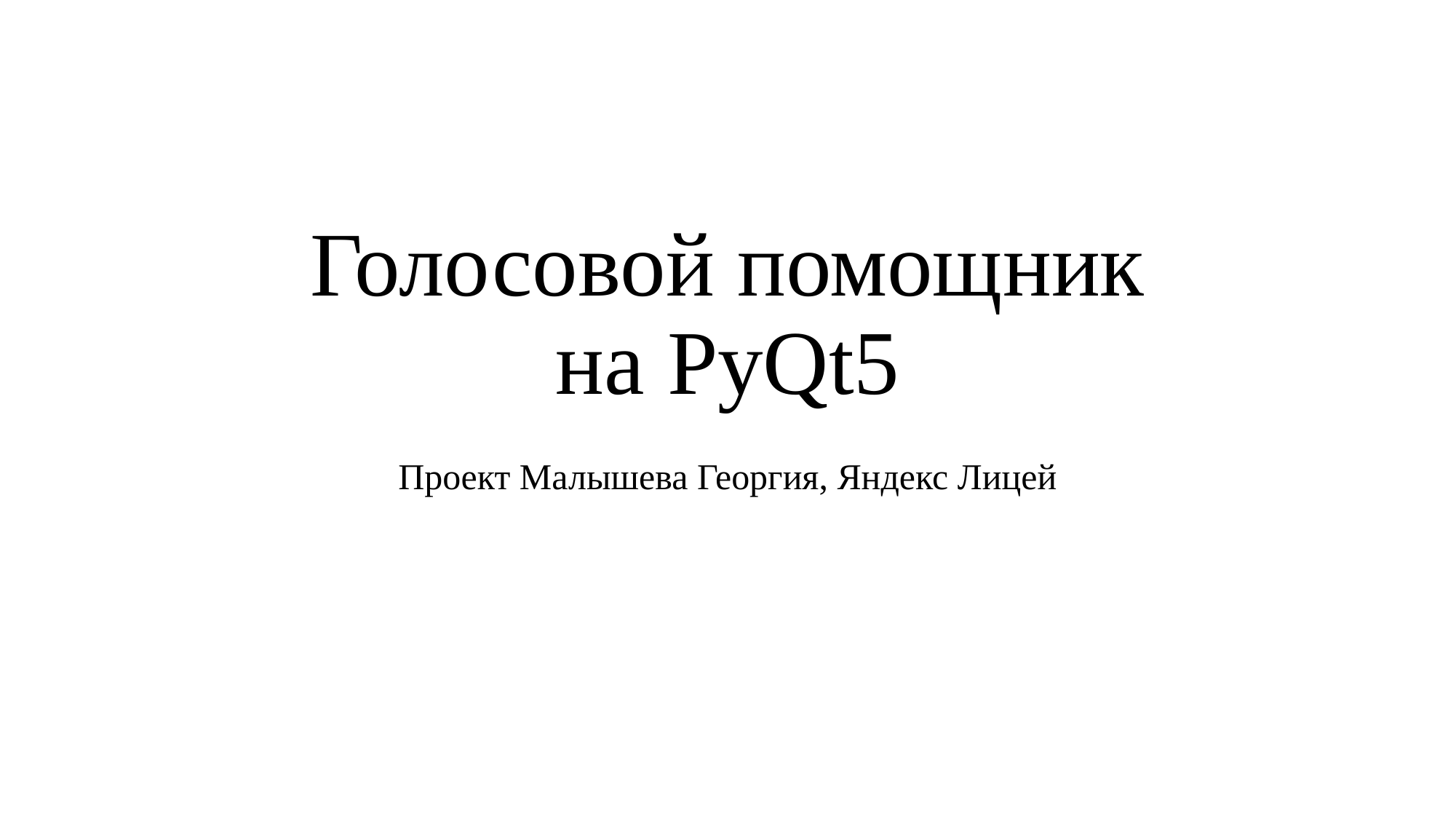

# Голосовой помощник на PyQt5
Проект Малышева Георгия, Яндекс Лицей